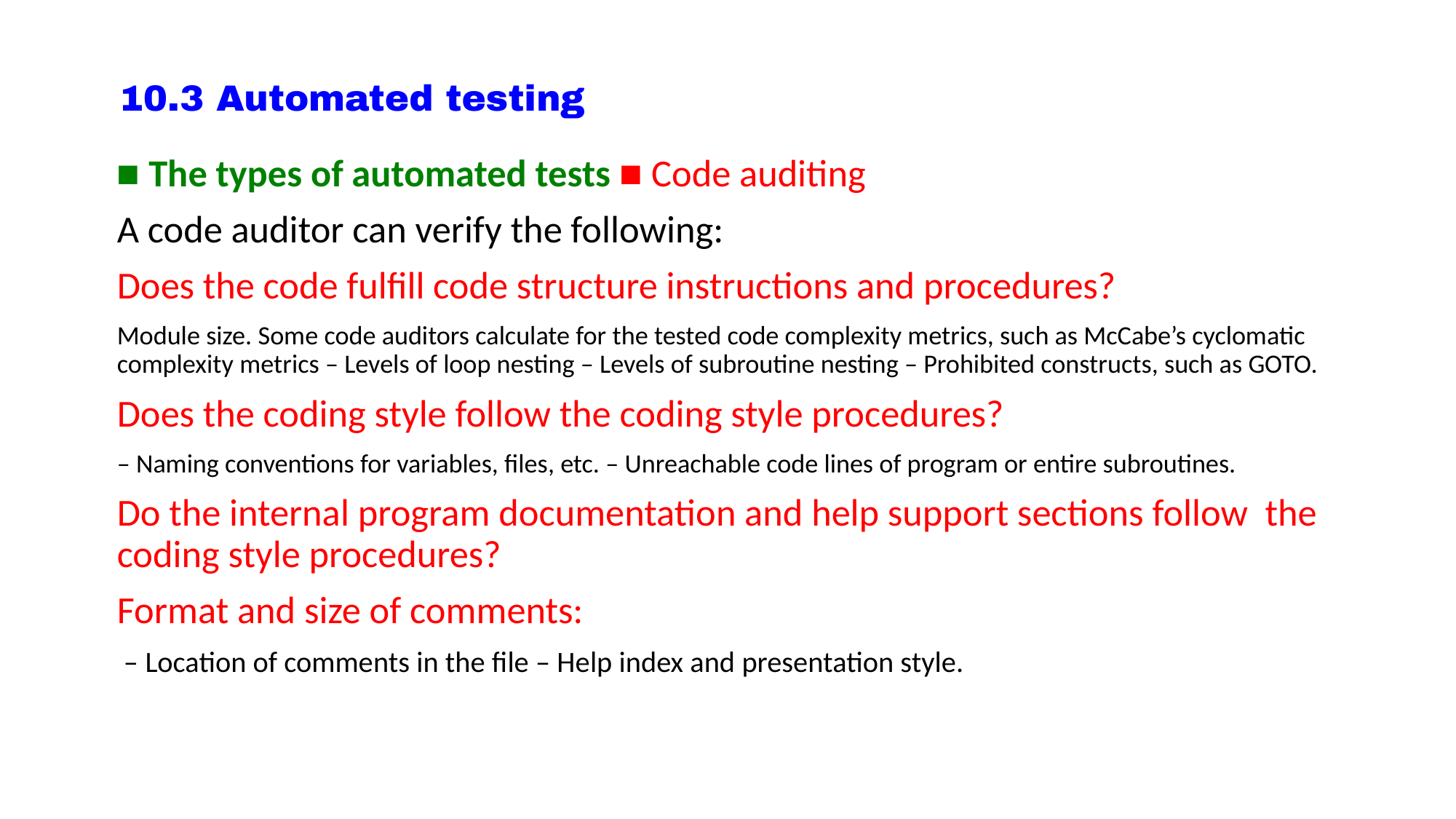

10.3 Automated testing
■ The types of automated tests ■ Code auditing
A code auditor can verify the following:
Does the code fulfill code structure instructions and procedures?
Module size. Some code auditors calculate for the tested code complexity metrics, such as McCabe’s cyclomatic complexity metrics – Levels of loop nesting – Levels of subroutine nesting – Prohibited constructs, such as GOTO.
Does the coding style follow the coding style procedures?
– Naming conventions for variables, files, etc. – Unreachable code lines of program or entire subroutines.
Do the internal program documentation and help support sections follow  the coding style procedures?
Format and size of comments:
 – Location of comments in the file – Help index and presentation style.